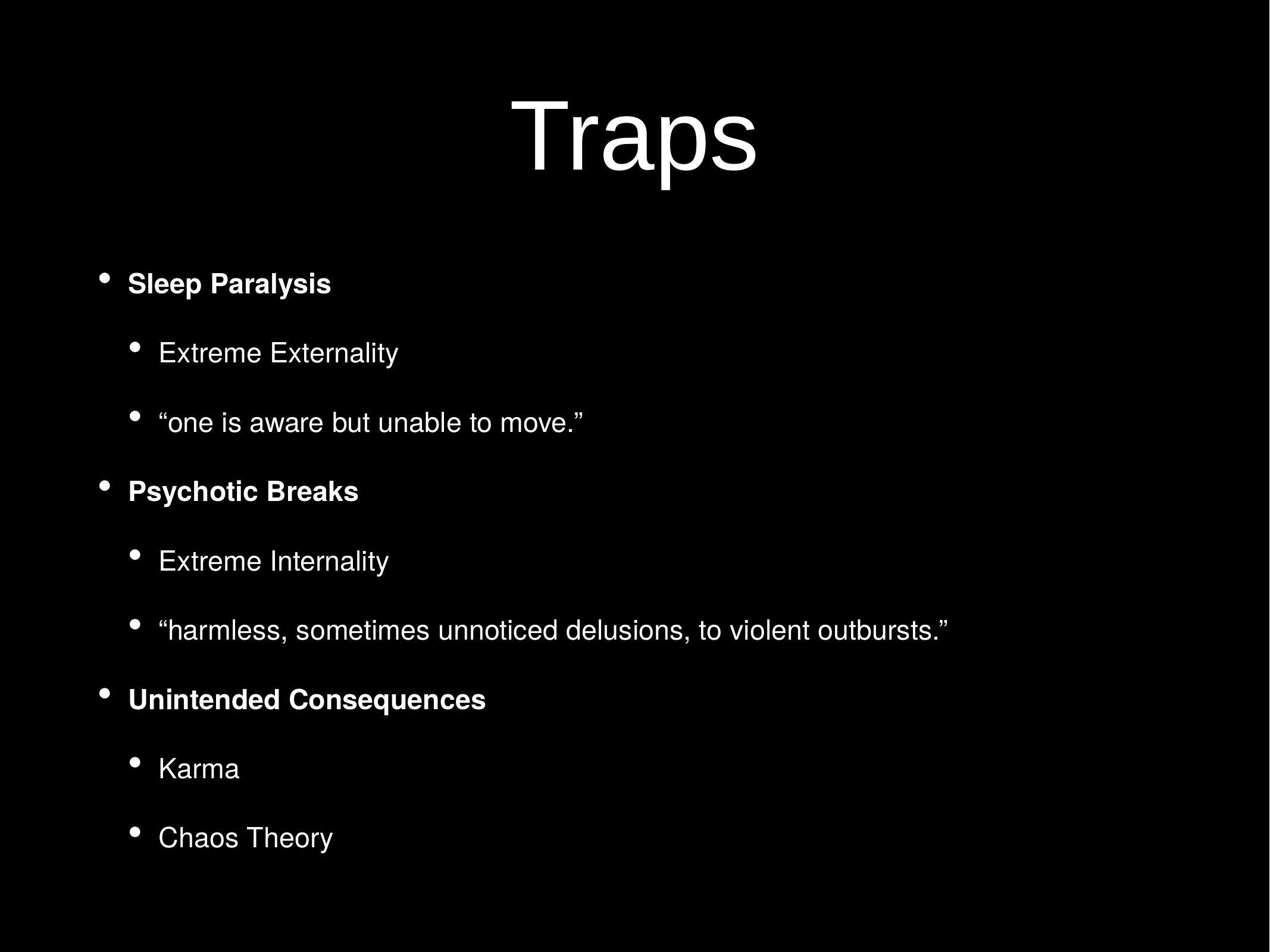

# Traps
Sleep Paralysis
Extreme Externality
“one is aware but unable to move.”
Psychotic Breaks
Extreme Internality
“harmless, sometimes unnoticed delusions, to violent outbursts.”
Unintended Consequences
Karma
Chaos Theory